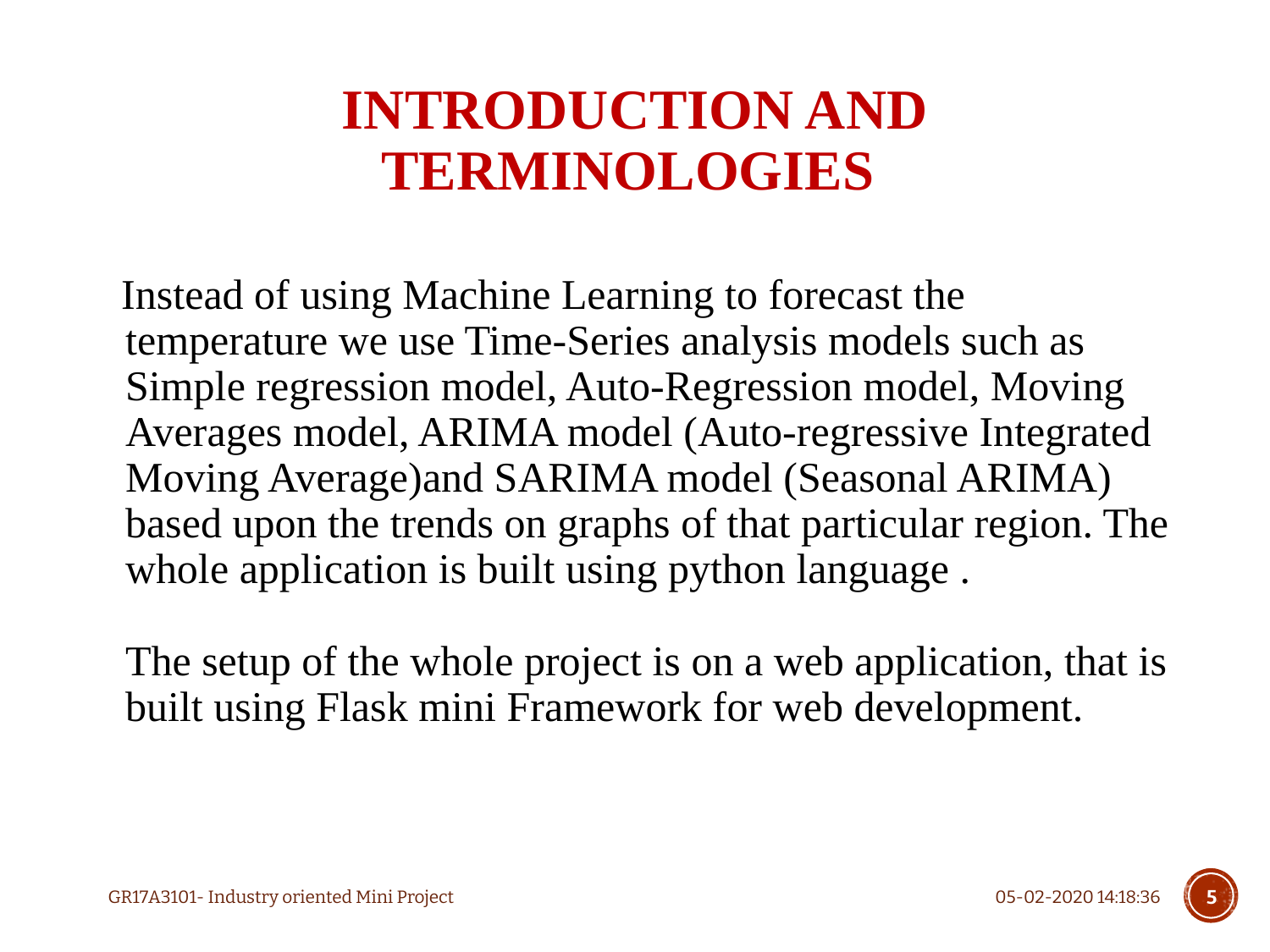

# Introduction and Terminologies
  Instead of using Machine Learning to forecast the temperature we use Time-Series analysis models such as Simple regression model, Auto-Regression model, Moving Averages model, ARIMA model (Auto-regressive Integrated Moving Average)and SARIMA model (Seasonal ARIMA) based upon the trends on graphs of that particular region. The whole application is built using python language .
 	The setup of the whole project is on a web application, that is built using Flask mini Framework for web development.

GR17A3101- Industry oriented Mini Project
05-02-2020 14:18:36
5